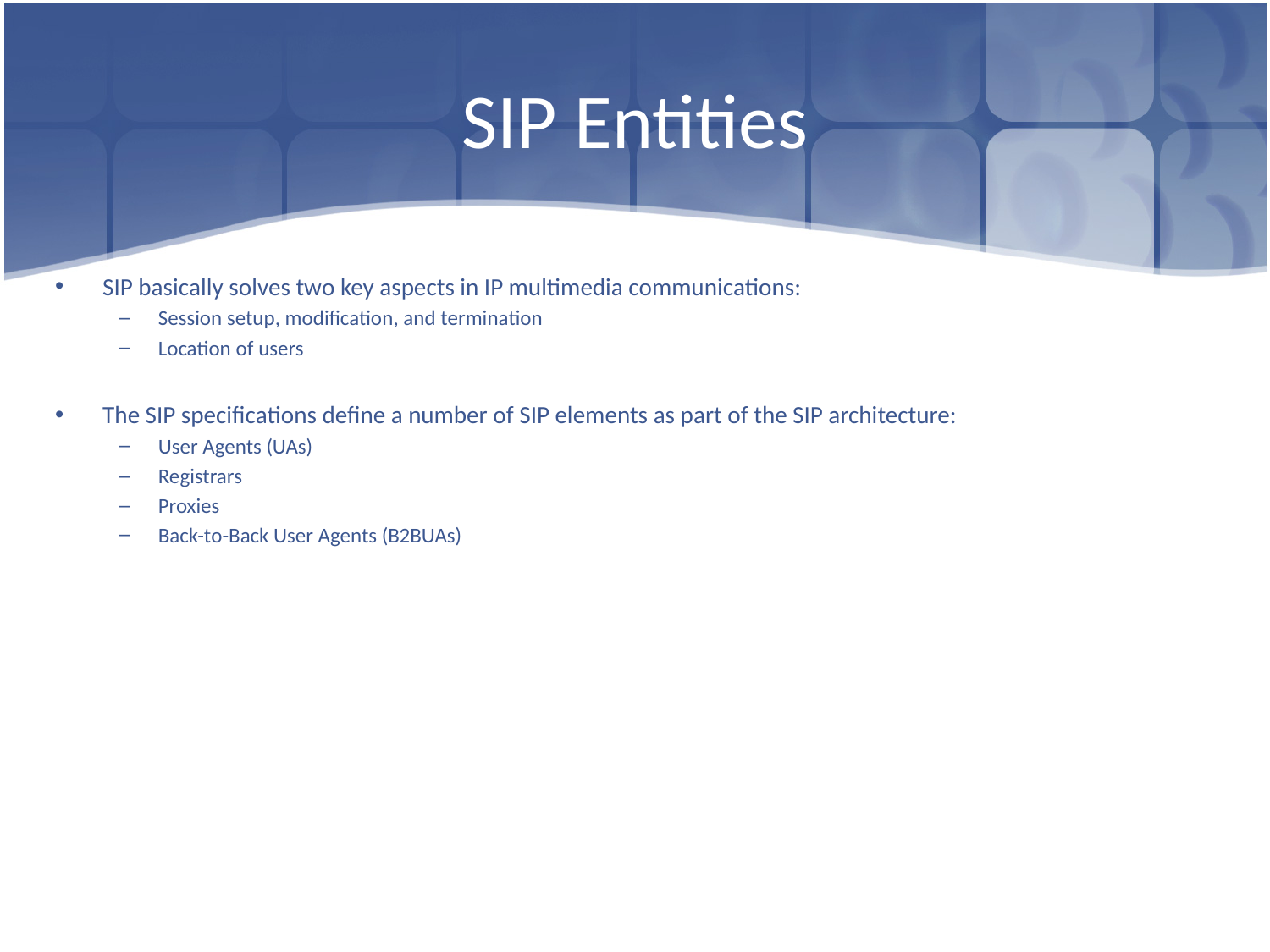

# SIP Entities
SIP basically solves two key aspects in IP multimedia communications:
Session setup, modification, and termination
Location of users

The SIP specifications define a number of SIP elements as part of the SIP architecture:
User Agents (UAs)
Registrars
Proxies
Back-to-Back User Agents (B2BUAs)